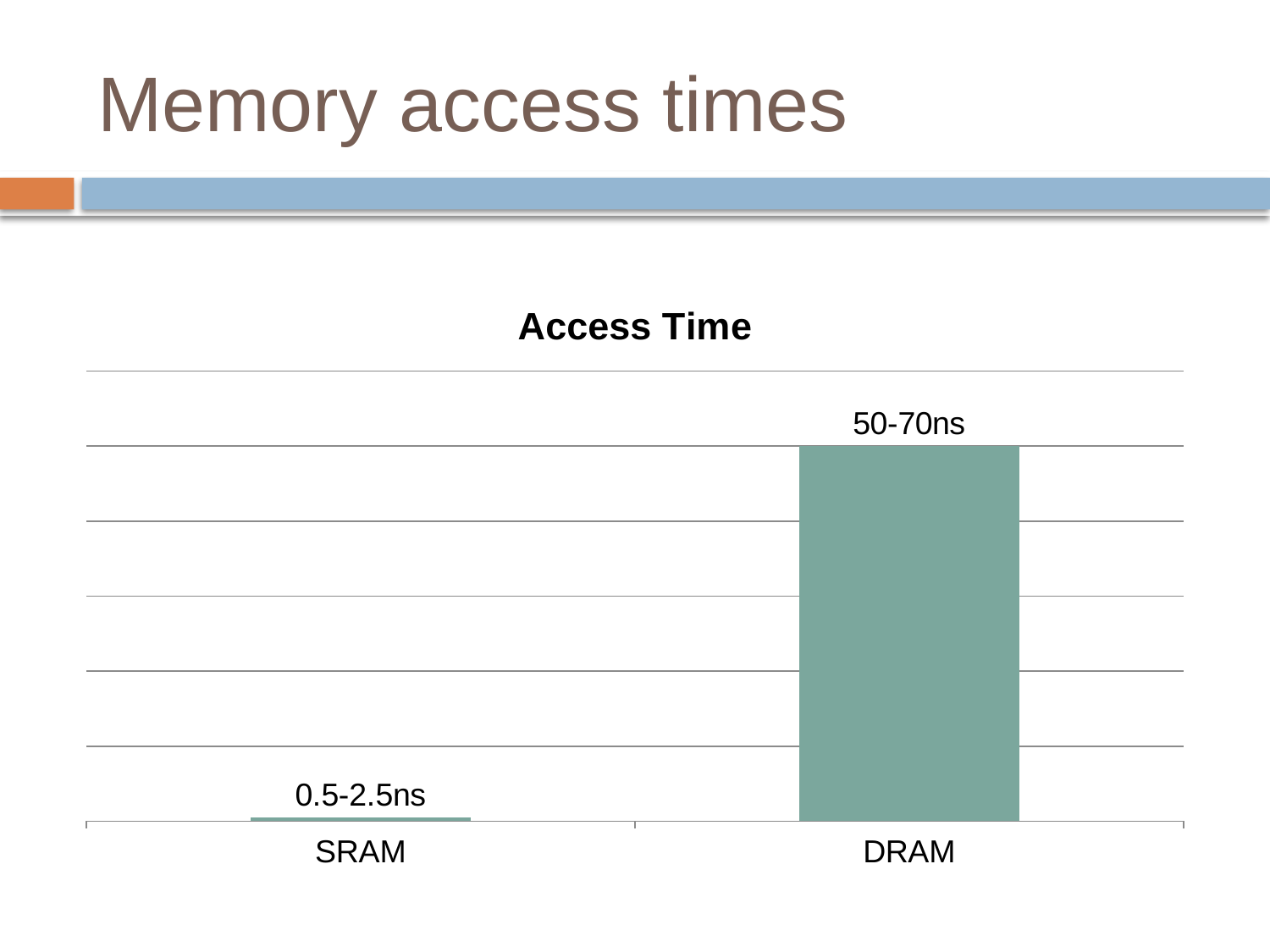

# Memory access times

### Chart:

| Category | Access Time |
|---|---|
| SRAM | 0.5 |
| DRAM | 50.0 |